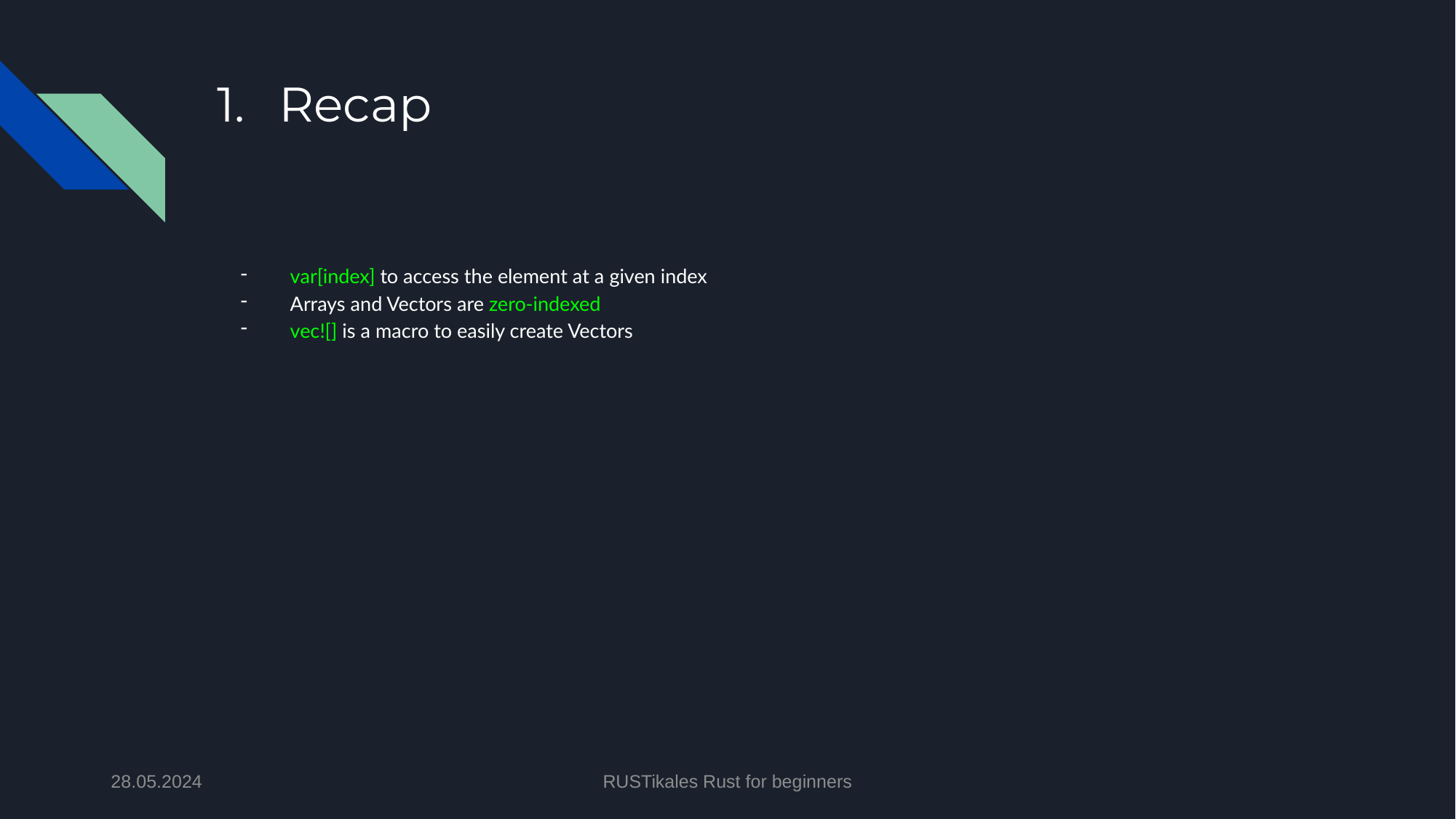

# Recap
var[index] to access the element at a given index
Arrays and Vectors are zero-indexed
vec![] is a macro to easily create Vectors
28.05.2024
RUSTikales Rust for beginners